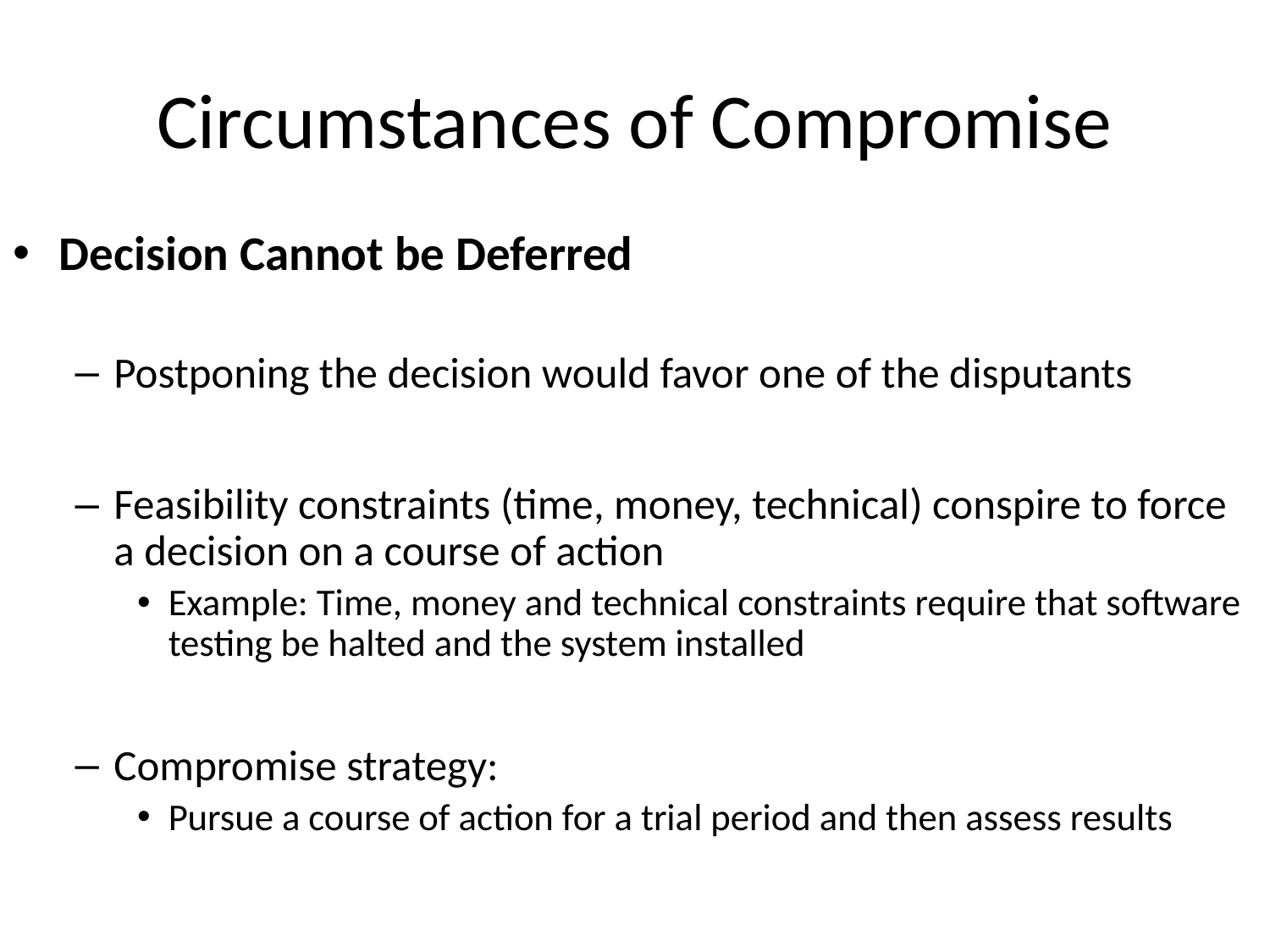

# Circumstances of Compromise
Decision Cannot be Deferred

Postponing the decision would favor one of the disputants

Feasibility constraints (time, money, technical) conspire to force a decision on a course of action
Example: Time, money and technical constraints require that software testing be halted and the system installed

Compromise strategy:
Pursue a course of action for a trial period and then assess results